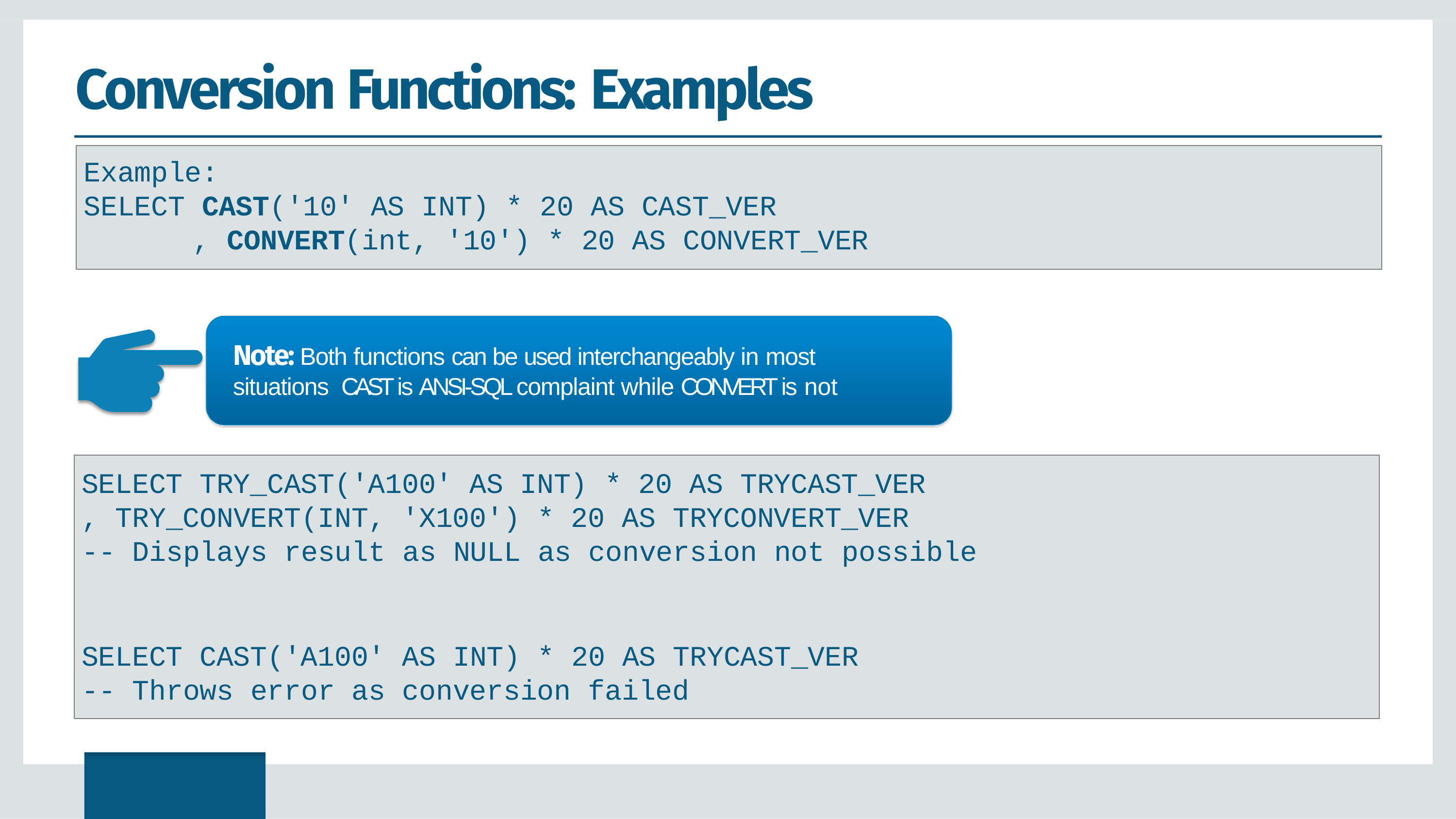

# Conversion Functions: Examples

Example:
SELECT CAST('10' AS INT) * 20 AS CAST_VER
, CONVERT(int, '10') * 20 AS CONVERT_VER

Note: Both functions can be used interchangeably in most situations  CAST is ANSI-SQL complaint while CONVERT is not

SELECT TRY_CAST('A100' AS INT) * 20 AS TRYCAST_VER
, TRY_CONVERT(INT, 'X100') * 20 AS TRYCONVERT_VER
-- Displays result as NULL as conversion not possible

SELECT CAST('A100' AS INT) * 20 AS TRYCAST_VER
-- Throws error as conversion failed